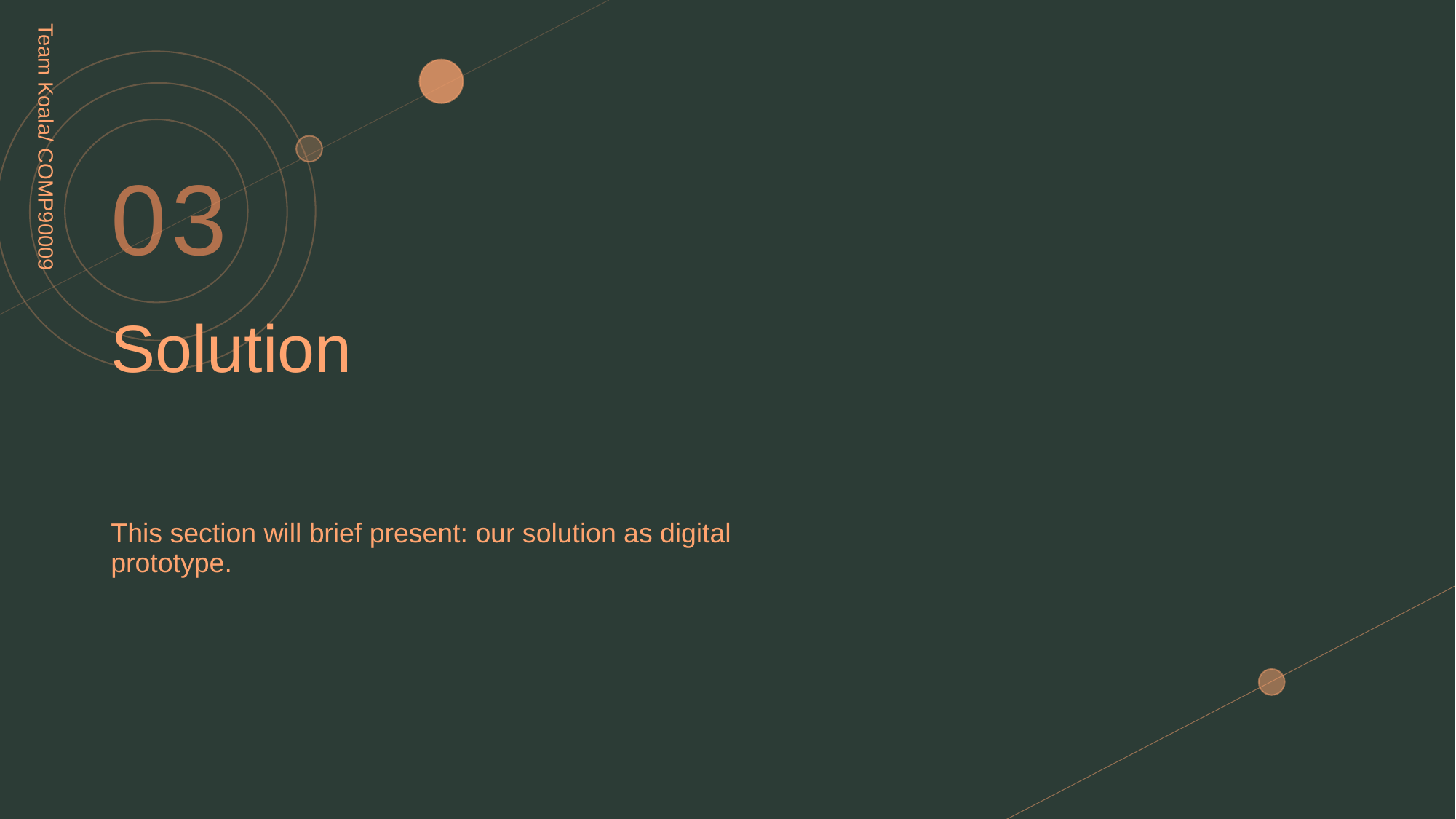

Team Koala/ COMP90009

# 03
Solution
This section will brief present: our solution as digital prototype.